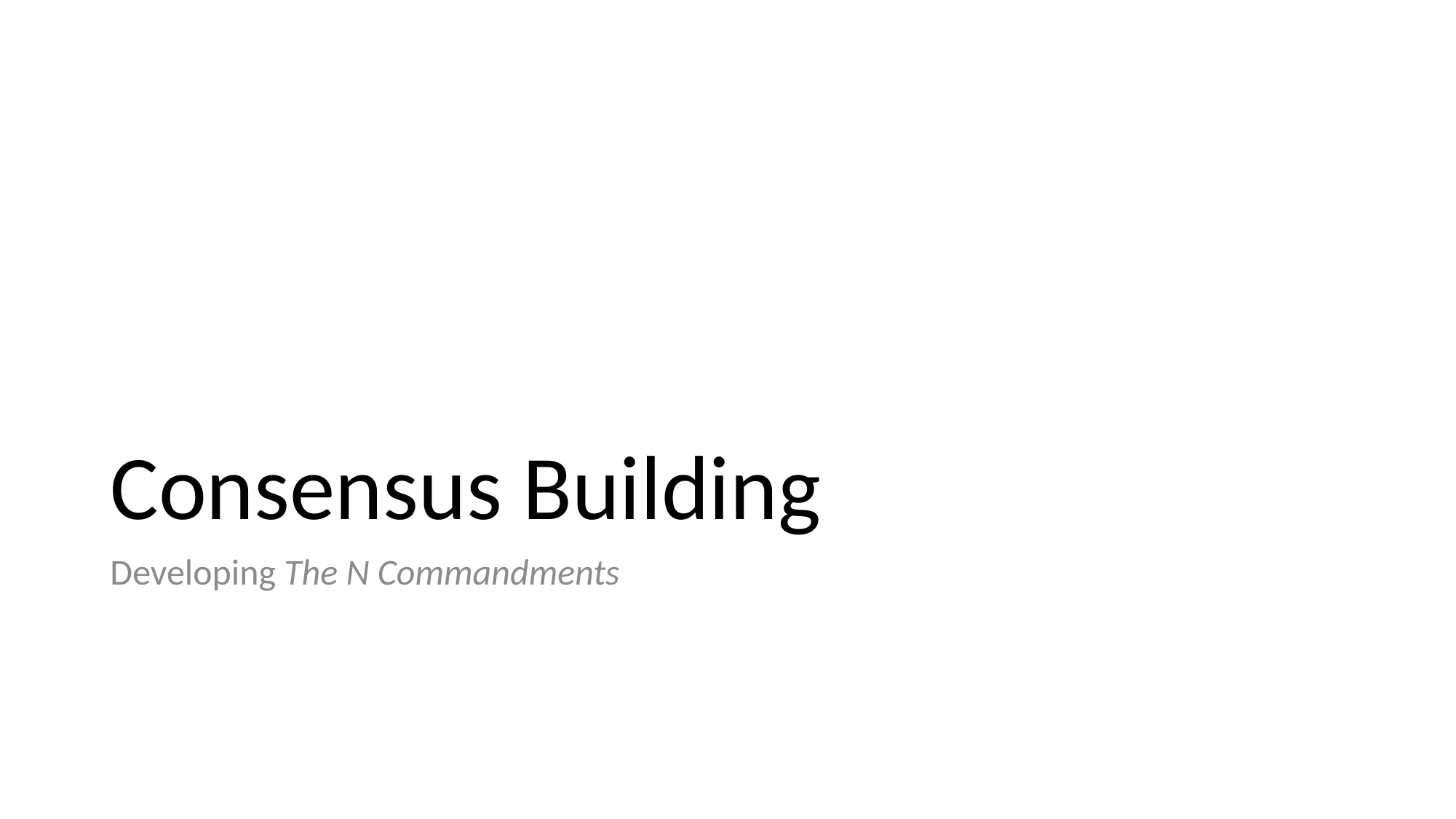

# Consensus Building
Developing The N Commandments